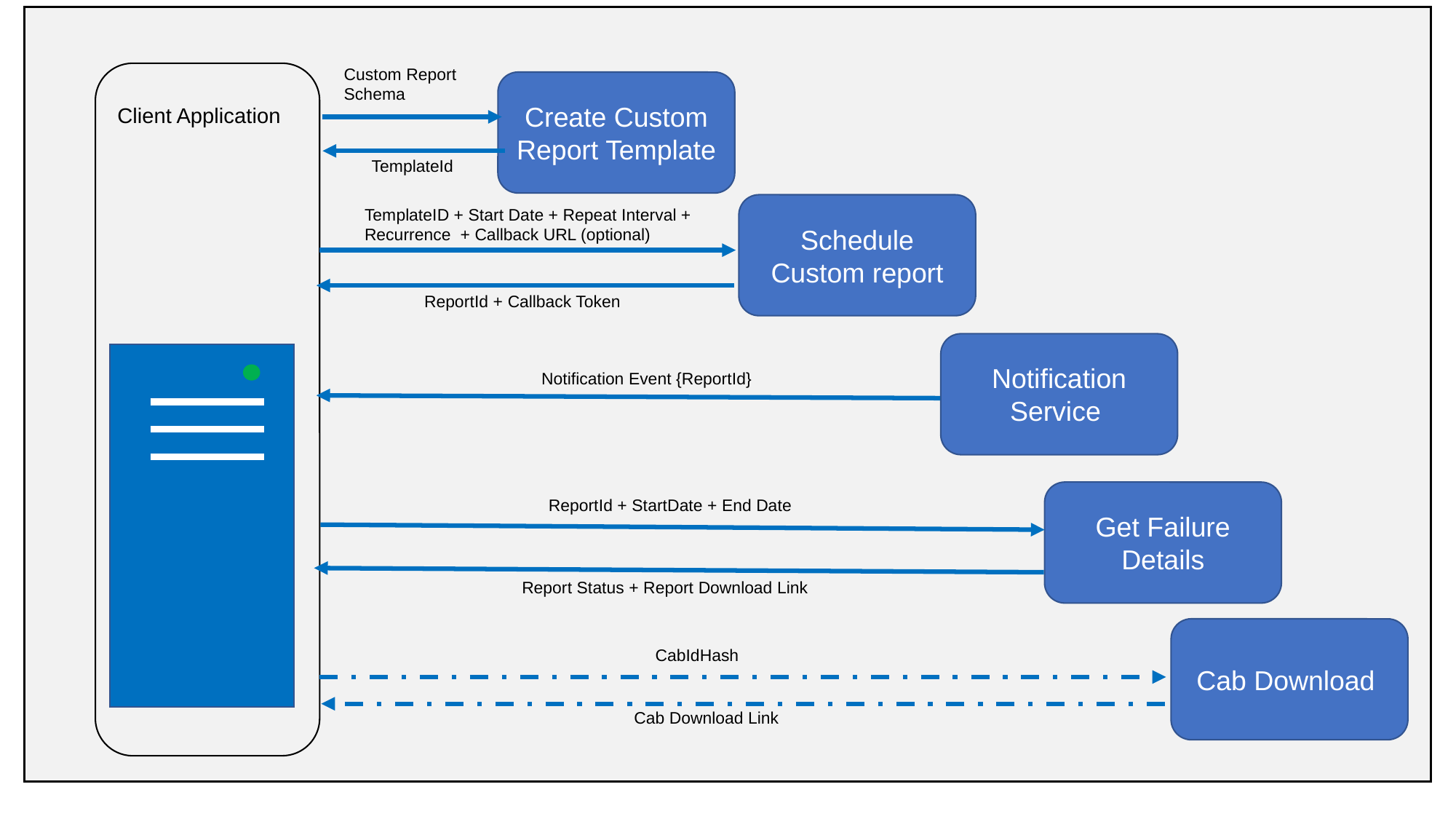

Custom Report Schema

Create Custom Report Template
Client Application
TemplateId
Schedule Custom report
TemplateID + Start Date + Repeat Interval + Recurrence  + Callback URL (optional)
ReportId + Callback Token

Notification Service

Notification Event {ReportId}

Get Failure Details
ReportId + StartDate + End Date
Report Status + Report Download Link

Cab Download

CabIdHash
Cab Download Link